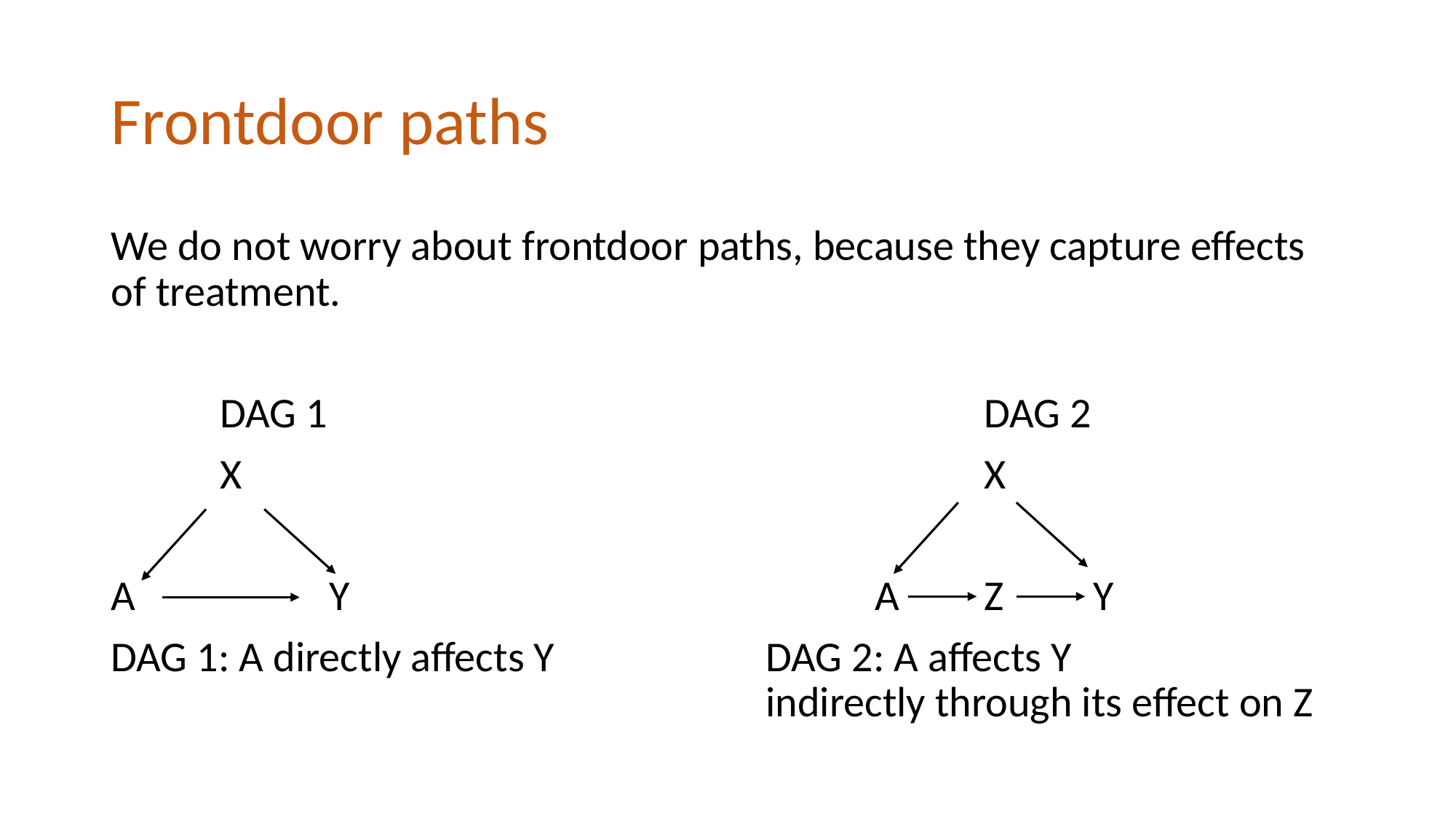

# Frontdoor paths
We do not worry about frontdoor paths, because they capture effects of treatment.

	DAG 1							DAG 2
	X							X

A		Y					A	Z	Y
DAG 1: A directly affects Y		DAG 2: A affects Y 									indirectly through its effect on Z